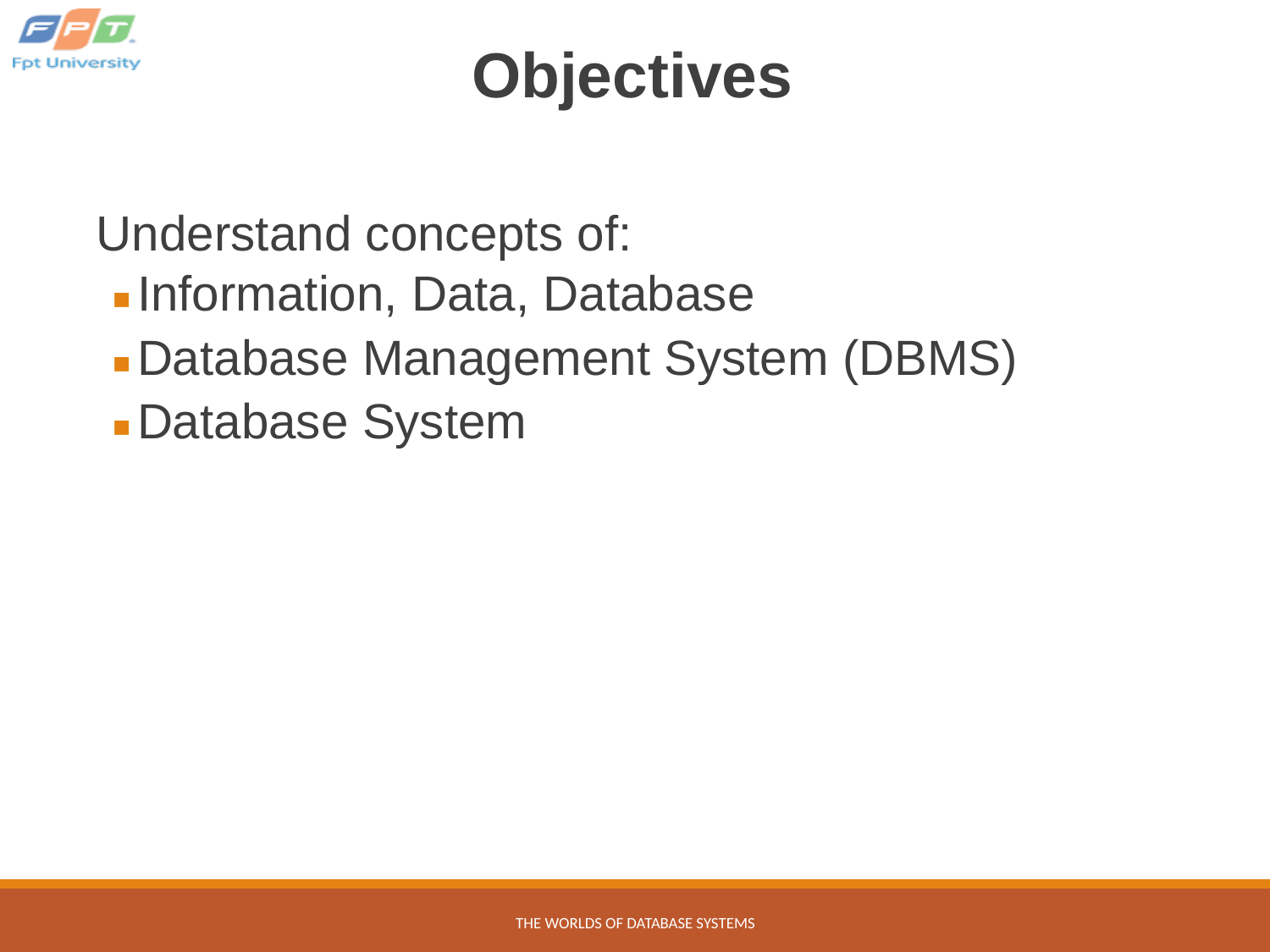

# Objectives
Understand concepts of:
Information, Data, Database
Database Management System (DBMS)
Database System

THE WORLDS OF DATABASE SYSTEMS